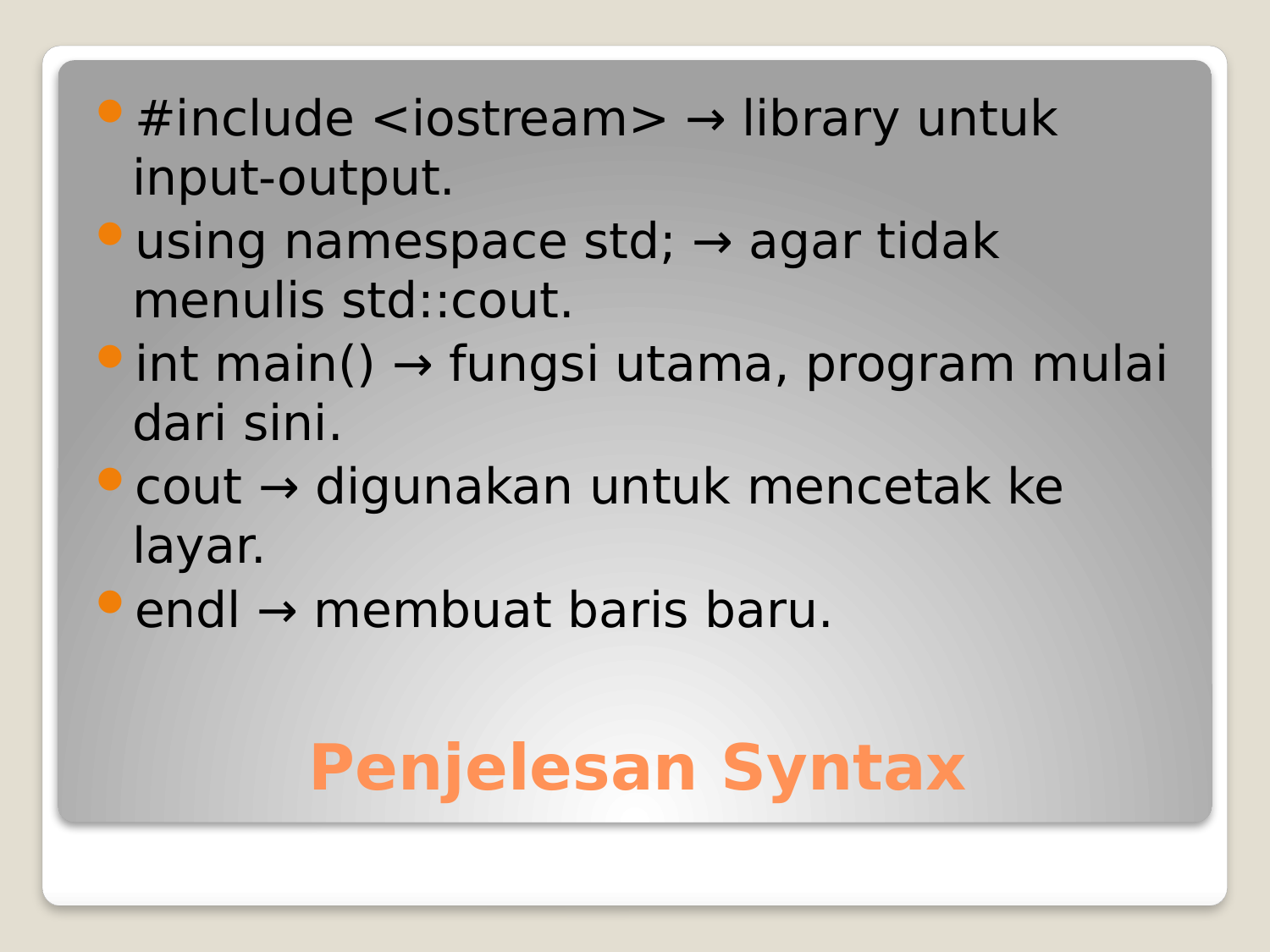

#include <iostream> → library untuk input-output.
using namespace std; → agar tidak menulis std::cout.
int main() → fungsi utama, program mulai dari sini.
cout → digunakan untuk mencetak ke layar.
endl → membuat baris baru.

# Penjelesan Syntax